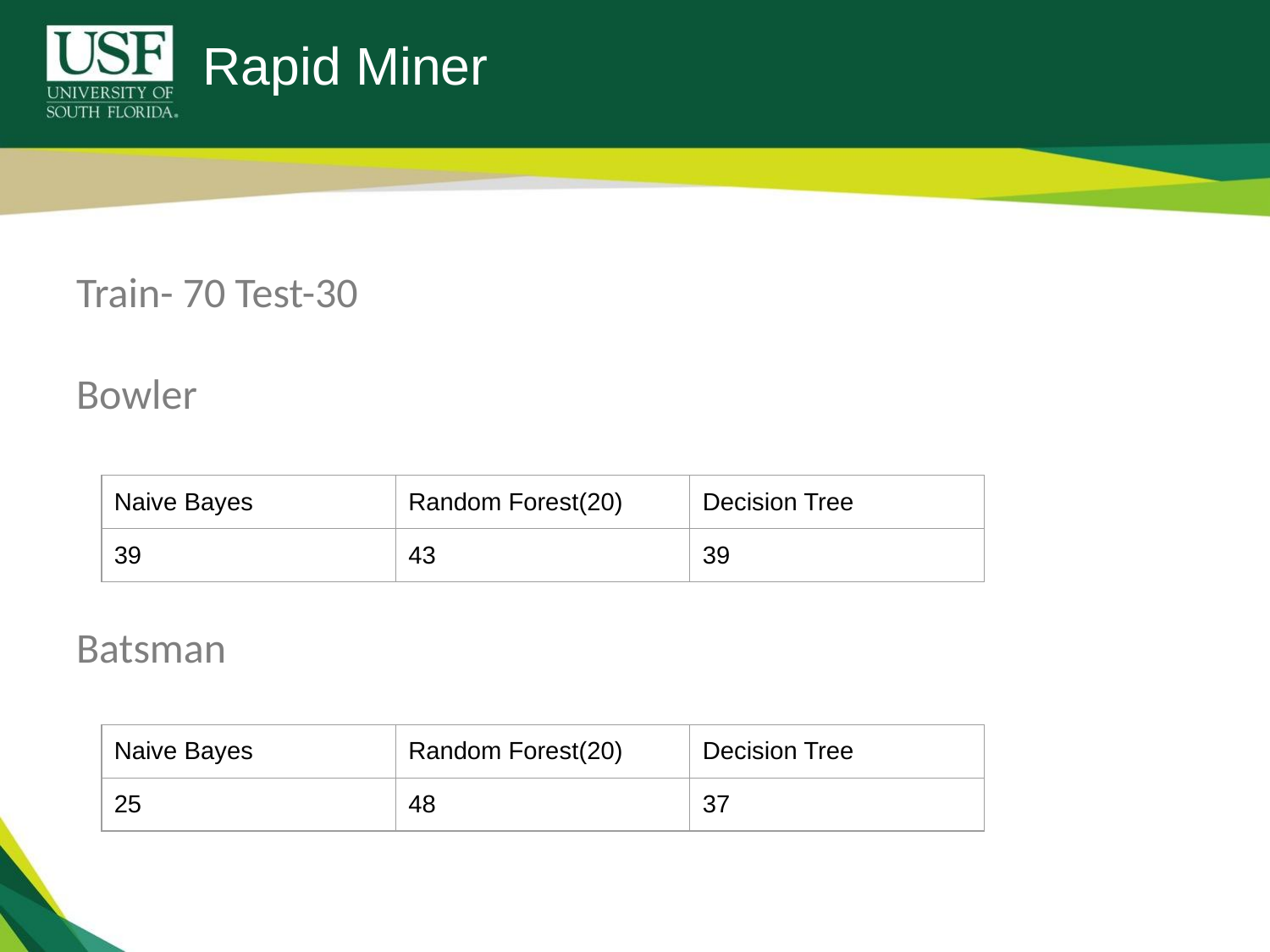

# Rapid Miner
Train- 70 Test-30

Bowler

Batsman

| Naive Bayes | Random Forest(20) | Decision Tree |
| --- | --- | --- |
| 39 | 43 | 39 |
| Naive Bayes | Random Forest(20) | Decision Tree |
| --- | --- | --- |
| 25 | 48 | 37 |